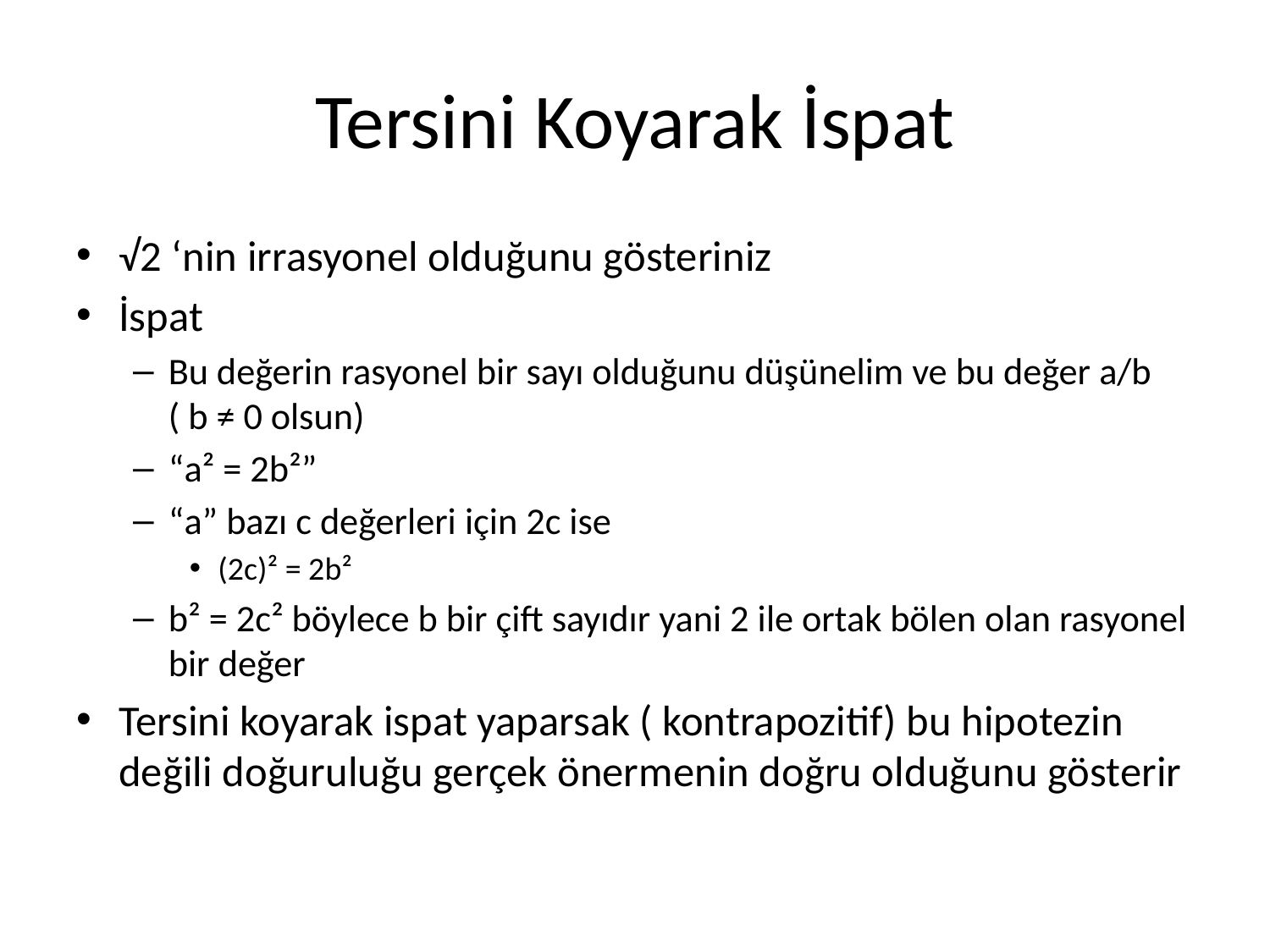

# Tersini Koyarak İspat
√2 ‘nin irrasyonel olduğunu gösteriniz
İspat
Bu değerin rasyonel bir sayı olduğunu düşünelim ve bu değer a/b ( b ≠ 0 olsun)
“a² = 2b²”
“a” bazı c değerleri için 2c ise
(2c)² = 2b²
b² = 2c² böylece b bir çift sayıdır yani 2 ile ortak bölen olan rasyonel bir değer
Tersini koyarak ispat yaparsak ( kontrapozitif) bu hipotezin değili doğuruluğu gerçek önermenin doğru olduğunu gösterir